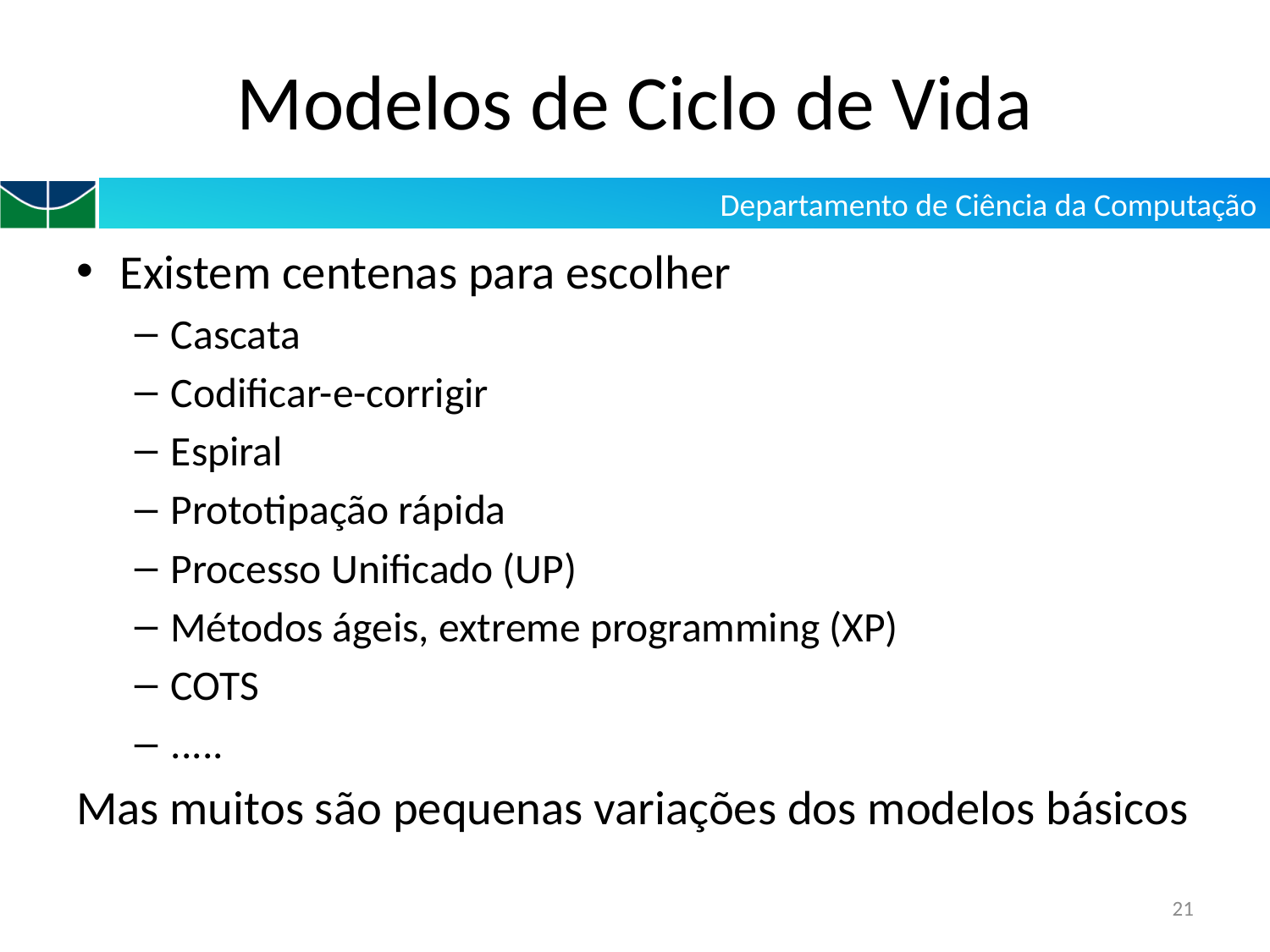

# Modelos de Ciclo de Vida
Existem centenas para escolher
Cascata
Codificar-e-corrigir
Espiral
Prototipação rápida
Processo Unificado (UP)
Métodos ágeis, extreme programming (XP)
COTS
.....
Mas muitos são pequenas variações dos modelos básicos
21